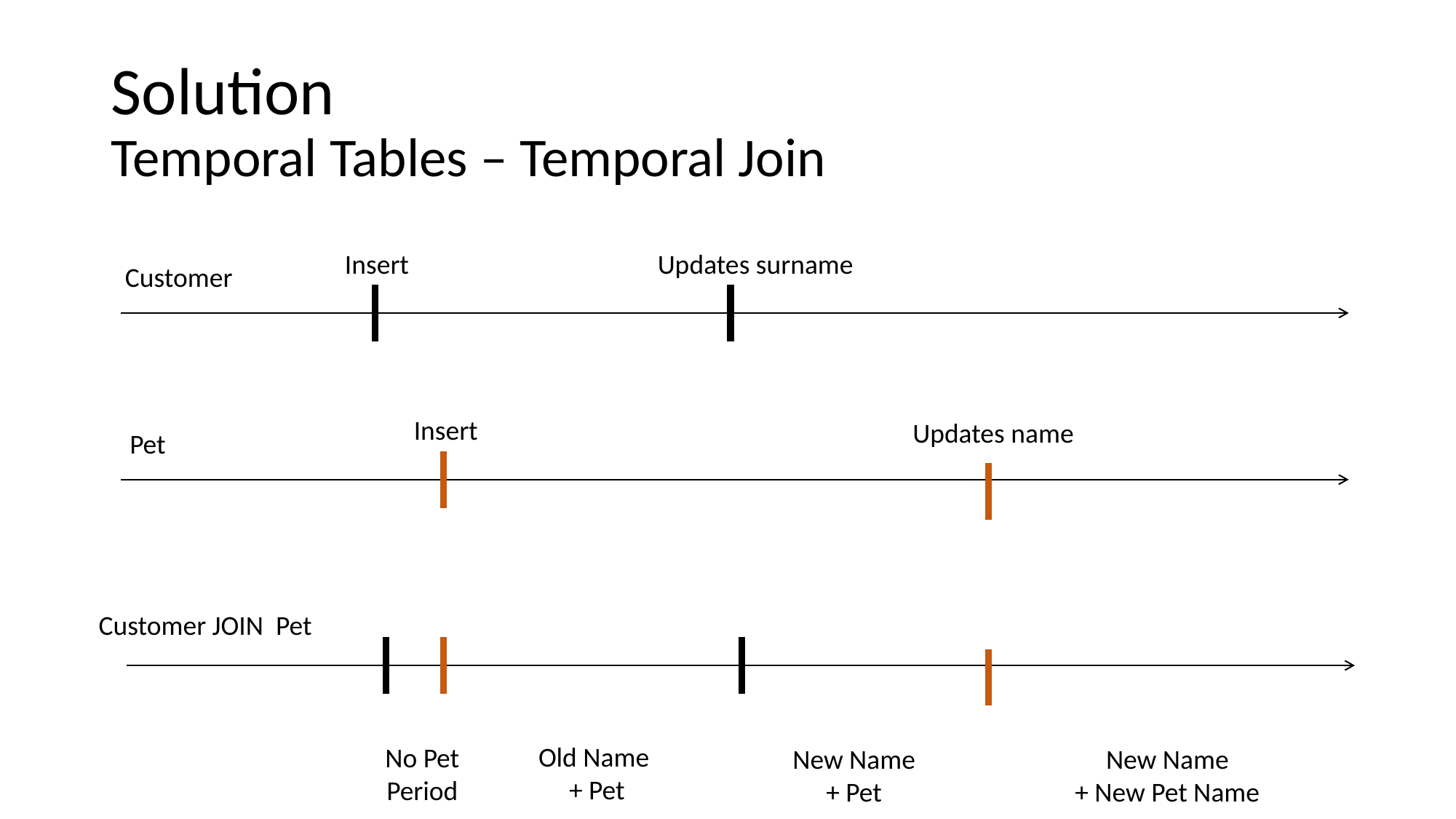

# Solution Temporal Tables – Temporal Join
Insert
Updates surname
Customer
Insert
Updates name
Pet
Customer JOIN  Pet
Old Name
+ Pet
No Pet
Period
New Name
+ New Pet Name
New Name
+ Pet